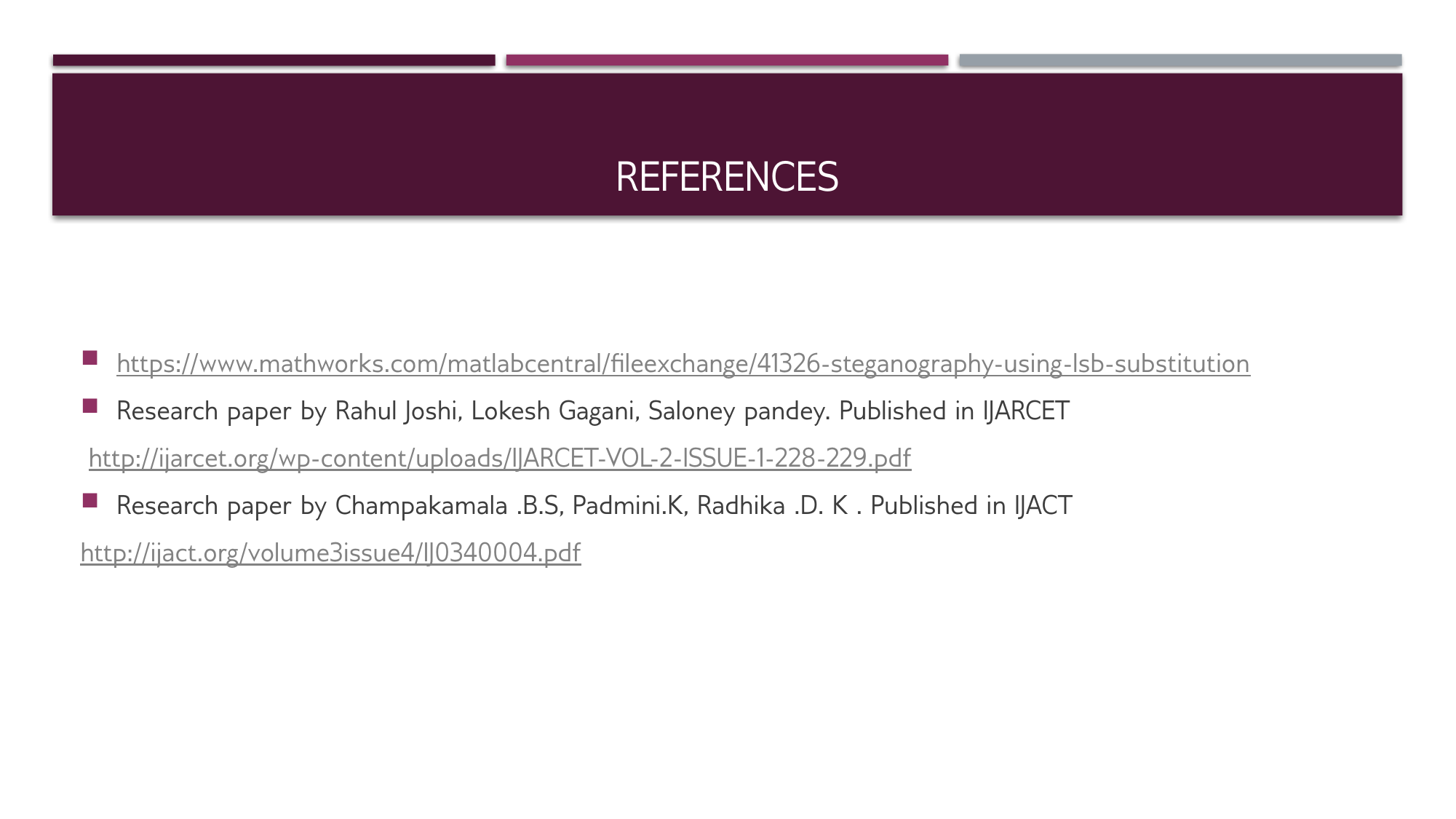

# References
https://www.mathworks.com/matlabcentral/fileexchange/41326-steganography-using-lsb-substitution
Research paper by Rahul Joshi, Lokesh Gagani, Saloney pandey. Published in IJARCET
 http://ijarcet.org/wp-content/uploads/IJARCET-VOL-2-ISSUE-1-228-229.pdf
Research paper by Champakamala .B.S, Padmini.K, Radhika .D. K . Published in IJACT
http://ijact.org/volume3issue4/IJ0340004.pdf